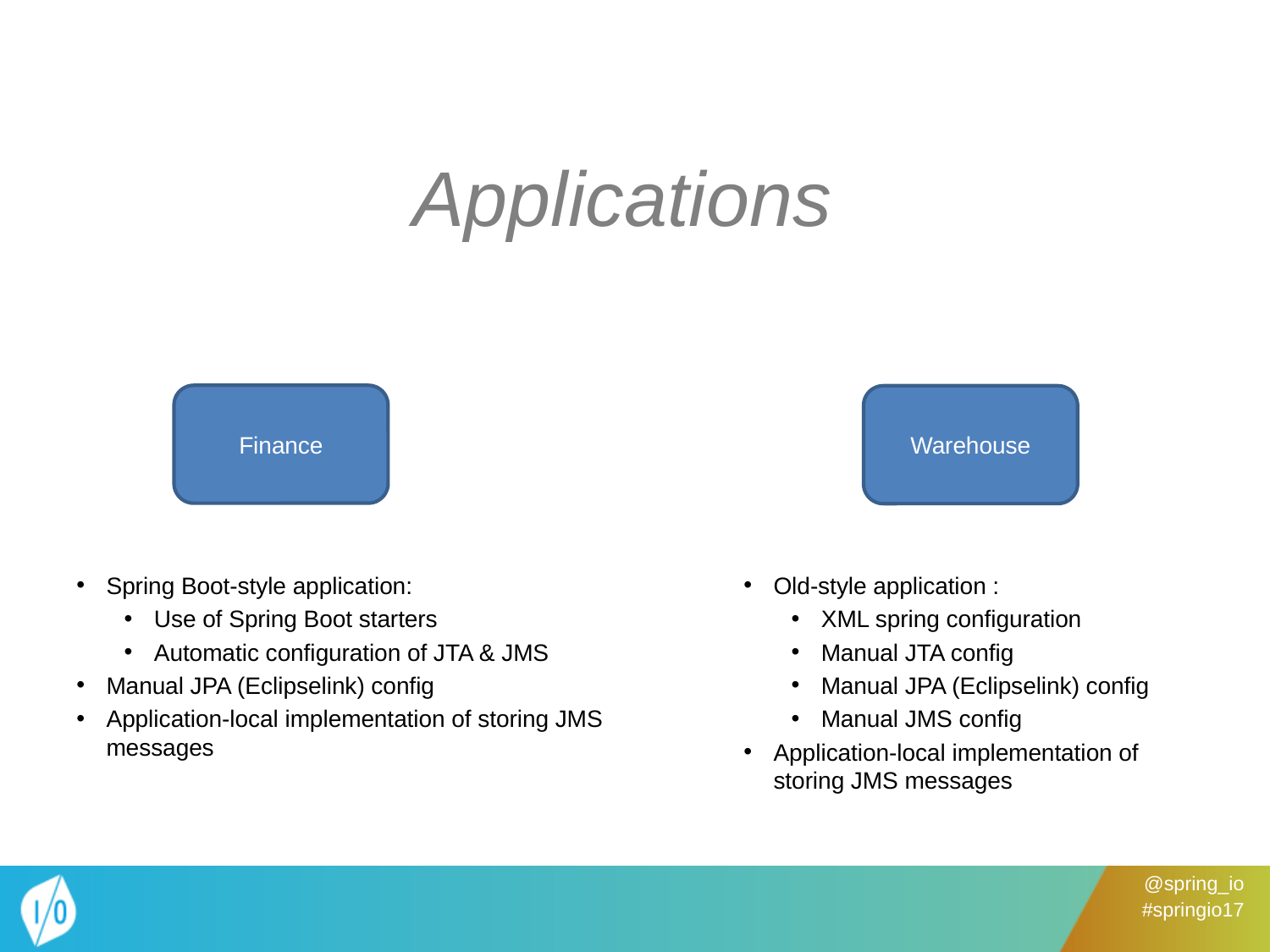

# Applications
Finance
Warehouse
Spring Boot-style application:
Use of Spring Boot starters
Automatic configuration of JTA & JMS
Manual JPA (Eclipselink) config
Application-local implementation of storing JMS messages

Old-style application :
XML spring configuration
Manual JTA config
Manual JPA (Eclipselink) config
Manual JMS config
Application-local implementation of storing JMS messages